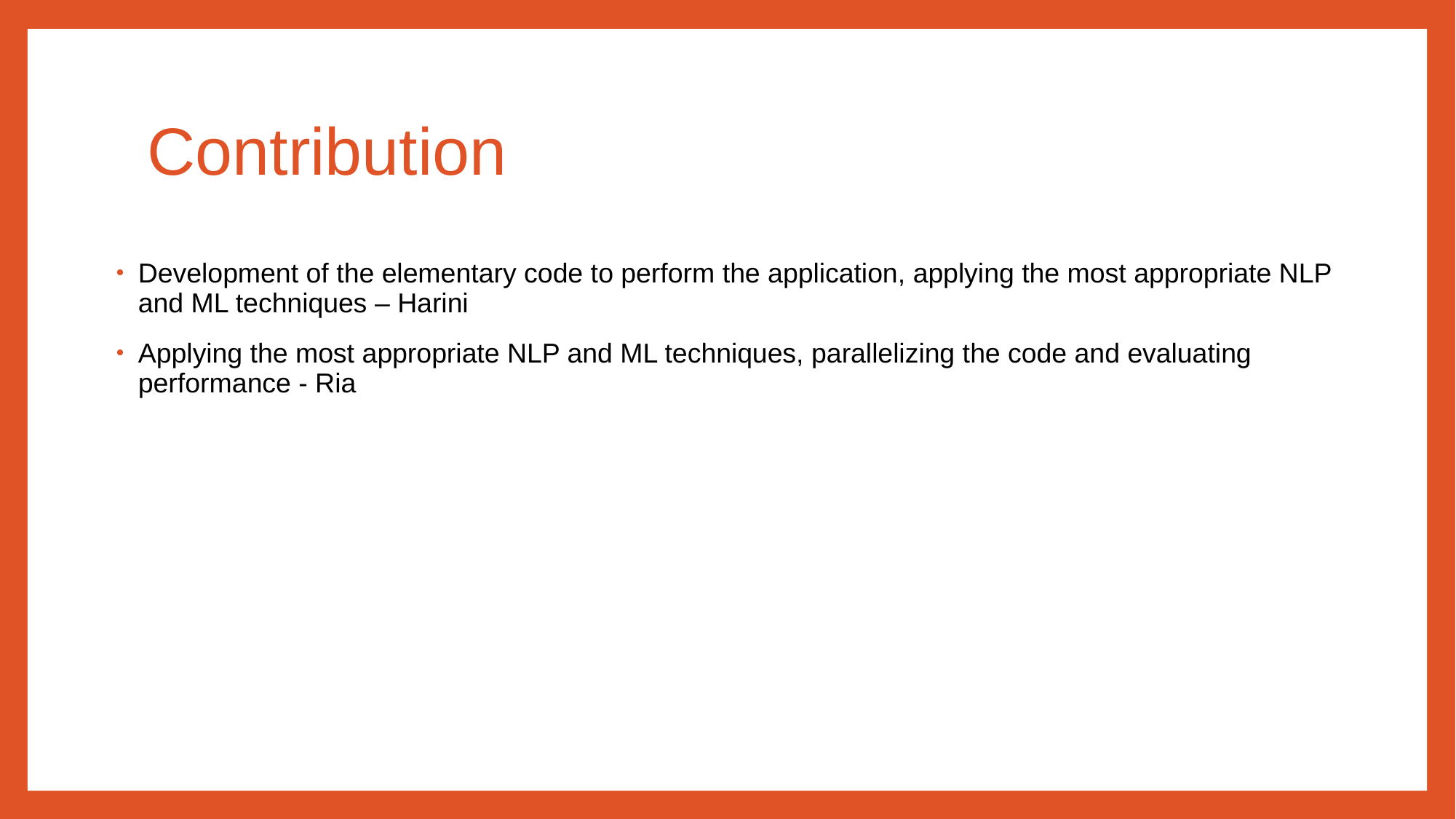

# Contribution
Development of the elementary code to perform the application, applying the most appropriate NLP and ML techniques – Harini
Applying the most appropriate NLP and ML techniques, parallelizing the code and evaluating performance - Ria